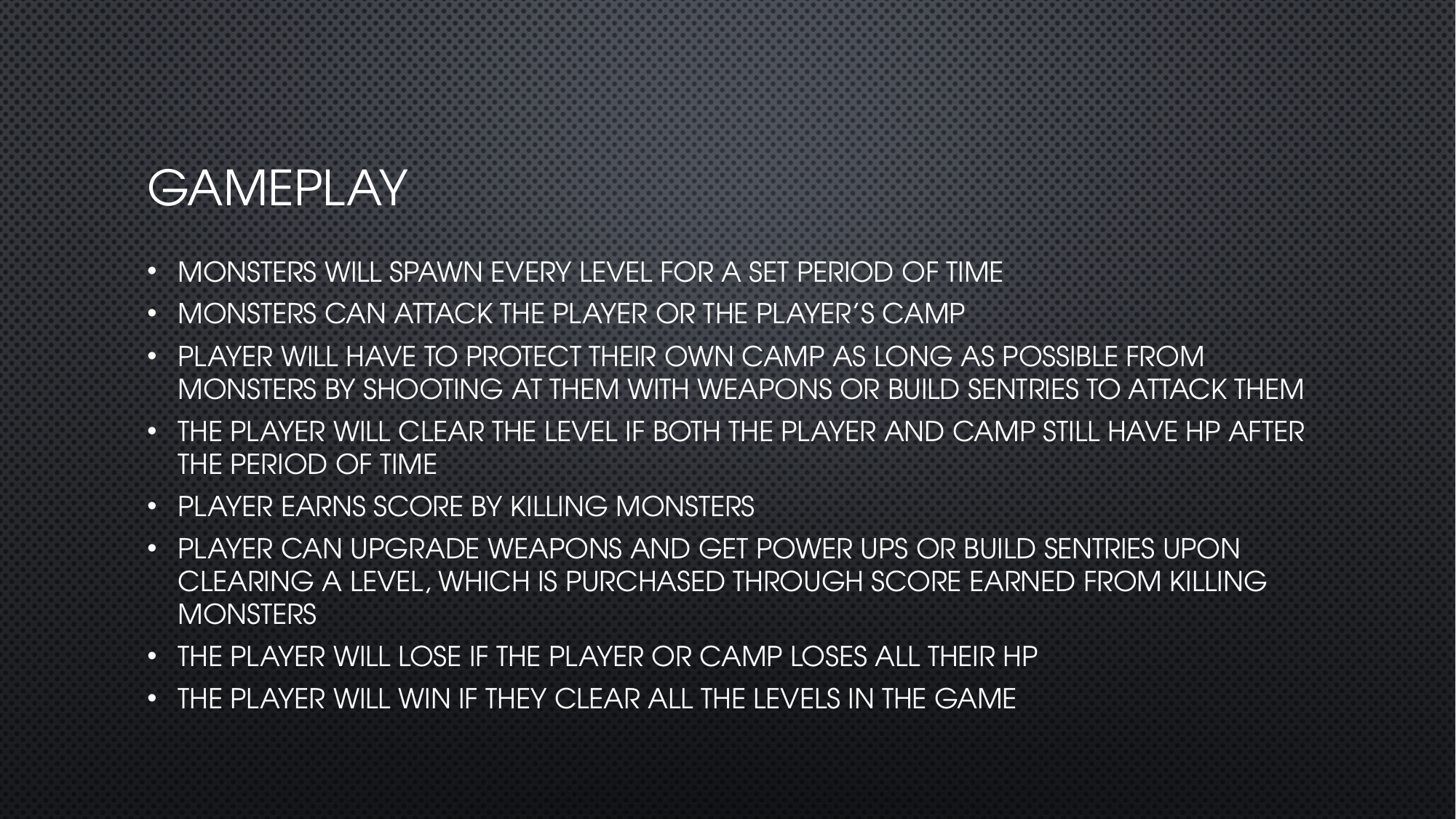

# Gameplay
monsters will spawn every level for a set period of time
Monsters can attack the player or the player’s camp
Player will have to protect their own camp as long as possible from monsters by shooting at them with weapons or build sentries to attack them
The player will clear the level if both the player and camp still have HP after the period of time
Player earns score by killing monsters
Player can upgrade weapons and get power ups or build sentries upon clearing a level, which is purchased through score earned from killing monsters
The player will lose if the player or camp loses all their hp
The player will win if they clear all the levels in the game